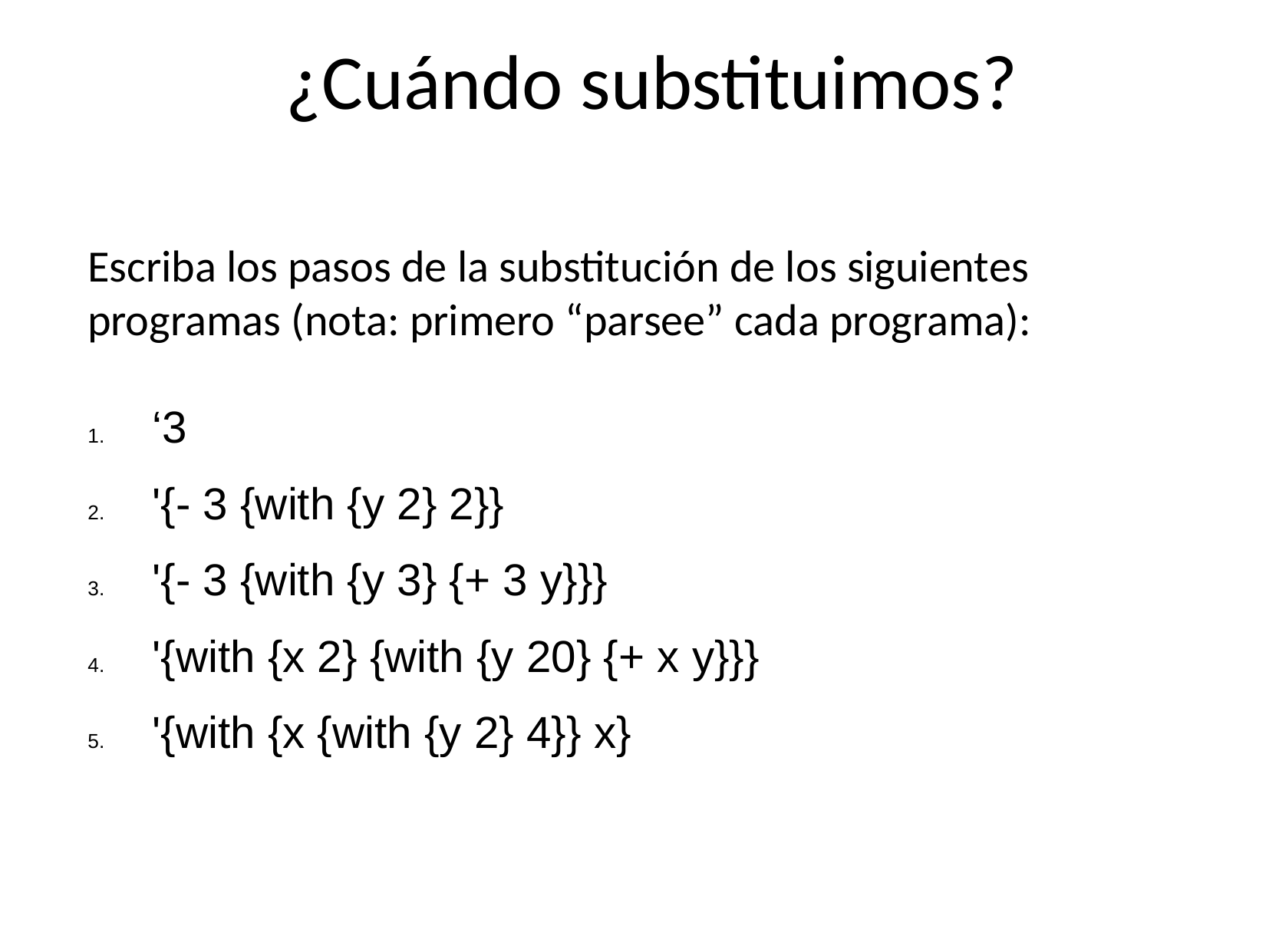

¿Cuándo substituimos?
Escriba los pasos de la substitución de los siguientes programas (nota: primero “parsee” cada programa):
‘3
'{- 3 {with {y 2} 2}}
'{- 3 {with {y 3} {+ 3 y}}}
'{with {x 2} {with {y 20} {+ x y}}}
'{with {x {with {y 2} 4}} x}